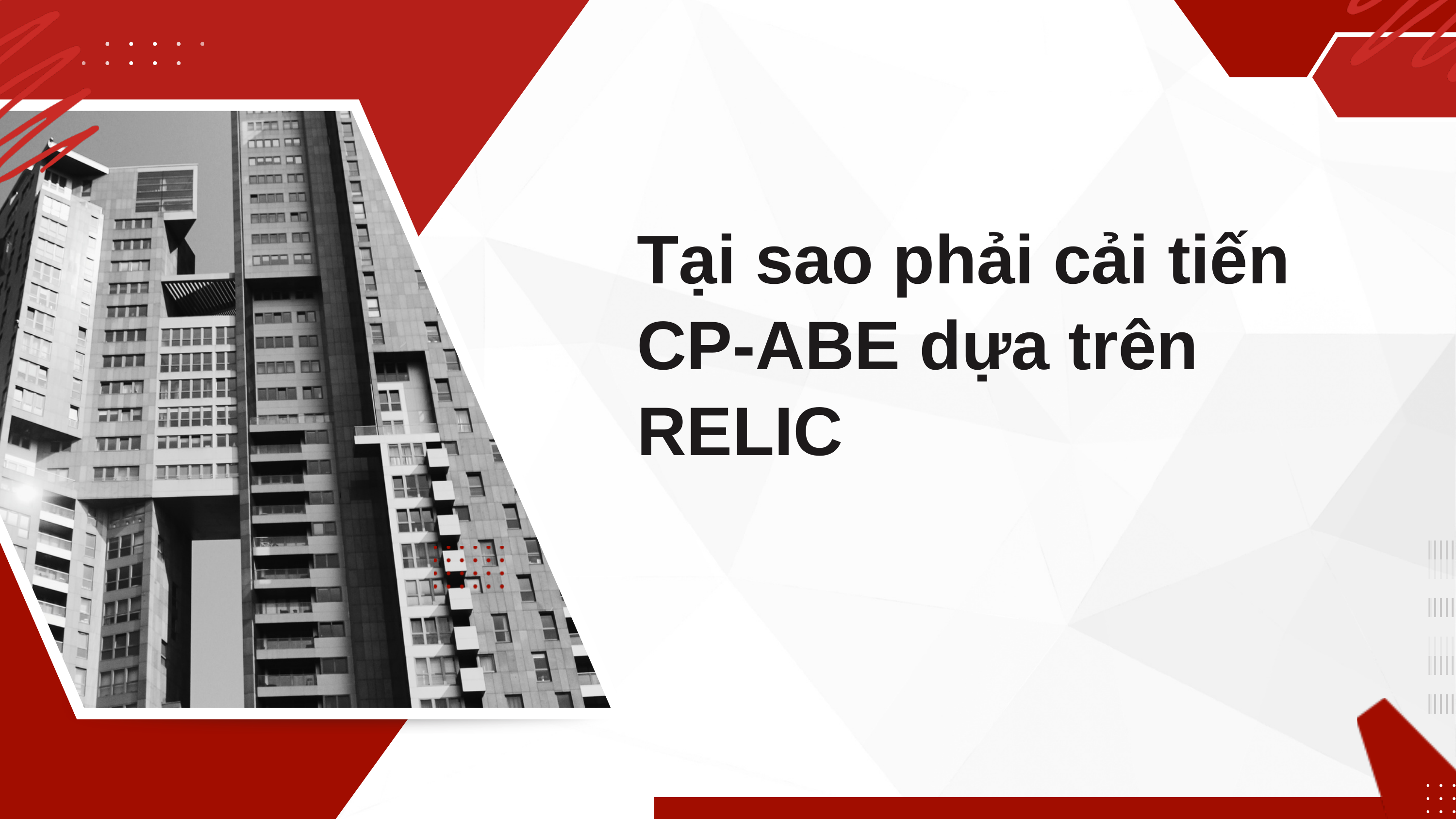

Tại sao phải cải tiến CP-ABE dựa trên RELIC